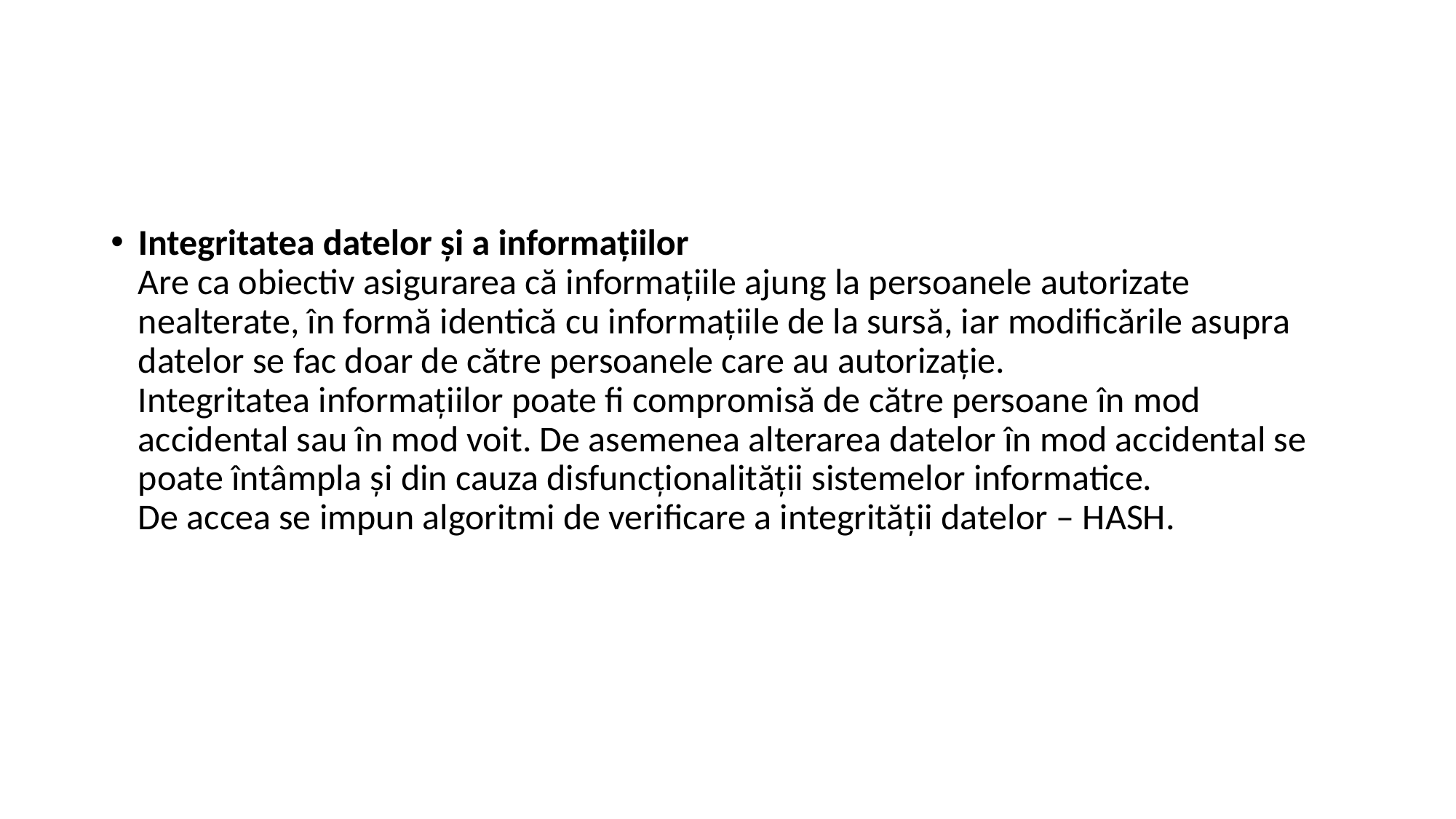

#
Integritatea datelor și a informațiilor
Are ca obiectiv asigurarea că informațiile ajung la persoanele autorizate nealterate, în formă identică cu informațiile de la sursă, iar modificările asupra datelor se fac doar de către persoanele care au autorizație.
Integritatea informațiilor poate fi compromisă de către persoane în mod accidental sau în mod voit. De asemenea alterarea datelor în mod accidental se poate întâmpla și din cauza disfuncționalității sistemelor informatice.
De accea se impun algoritmi de verificare a integrității datelor – HASH.